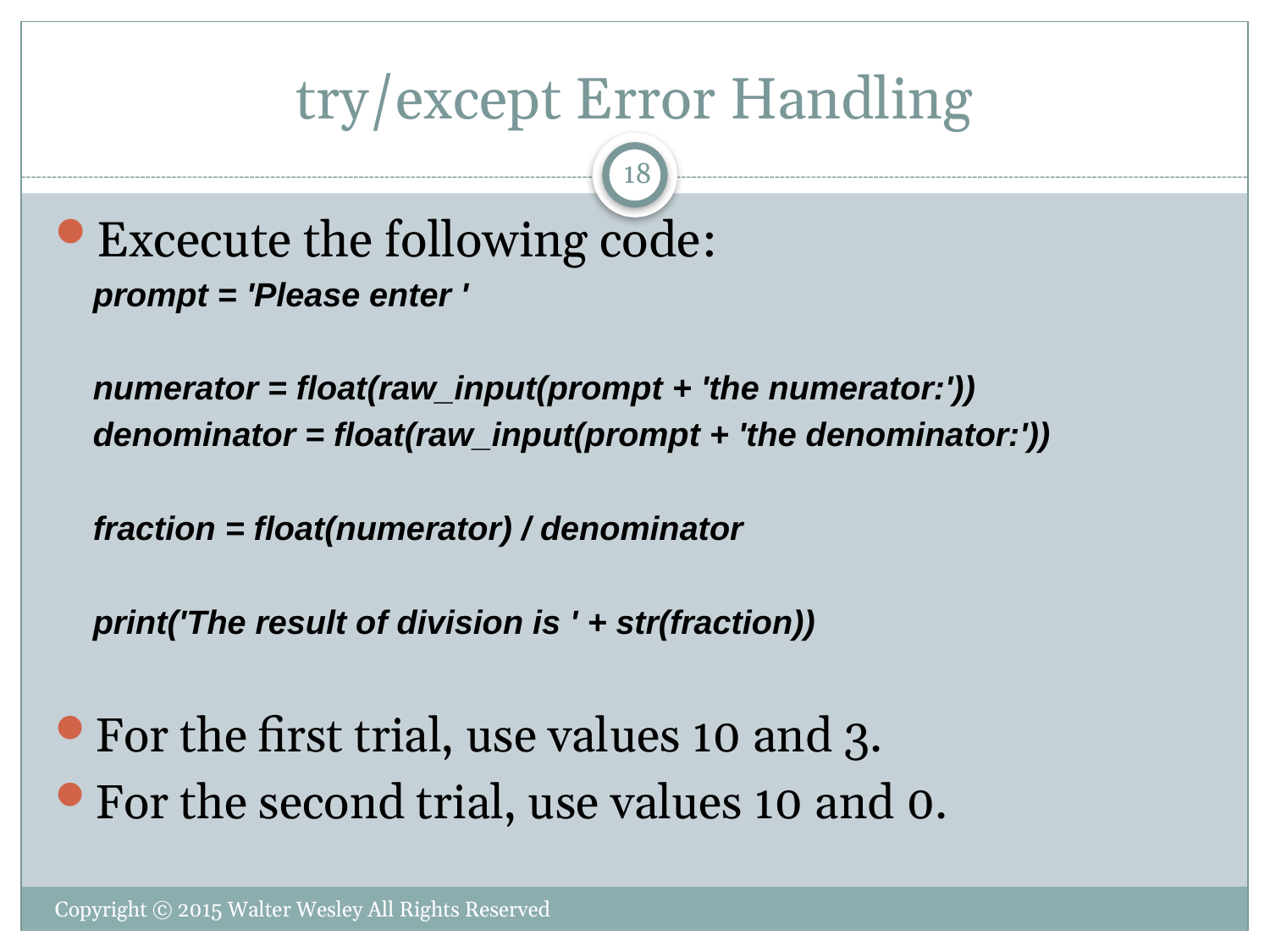

# try/except Error Handling
18
Excecute the following code:
prompt = 'Please enter '

numerator = float(raw_input(prompt + 'the numerator:'))
denominator = float(raw_input(prompt + 'the denominator:'))

fraction = float(numerator) / denominator

print('The result of division is ' + str(fraction))

For the first trial, use values 10 and 3.
For the second trial, use values 10 and 0.
Copyright © 2015 Walter Wesley All Rights Reserved